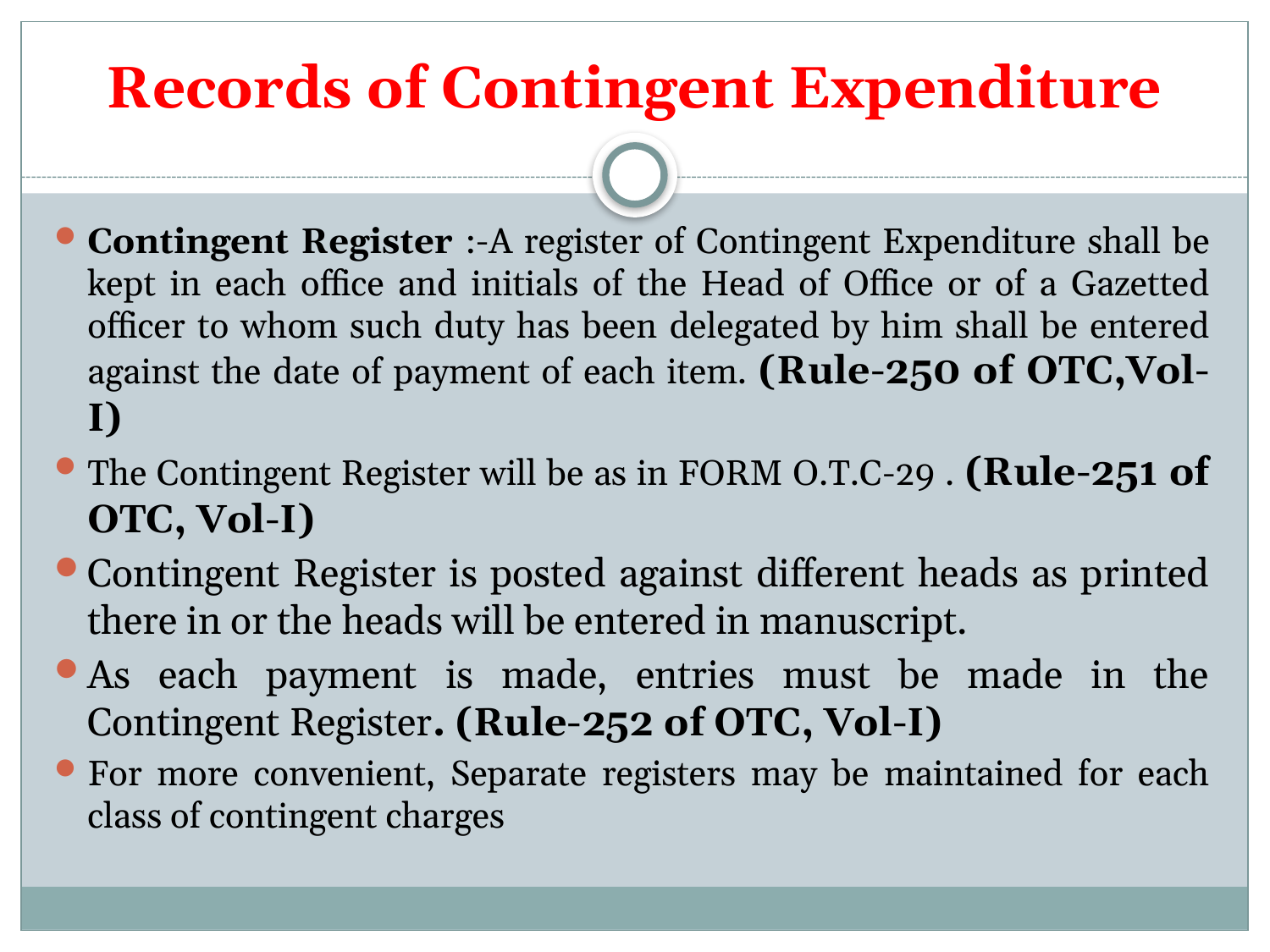

# Records of Contingent Expenditure
Contingent Register :-A register of Contingent Expenditure shall be kept in each office and initials of the Head of Office or of a Gazetted officer to whom such duty has been delegated by him shall be entered against the date of payment of each item. (Rule-250 of OTC,Vol-I)
The Contingent Register will be as in FORM O.T.C-29 . (Rule-251 of OTC, Vol-I)
Contingent Register is posted against different heads as printed there in or the heads will be entered in manuscript.
As each payment is made, entries must be made in the Contingent Register. (Rule-252 of OTC, Vol-I)
For more convenient, Separate registers may be maintained for each class of contingent charges